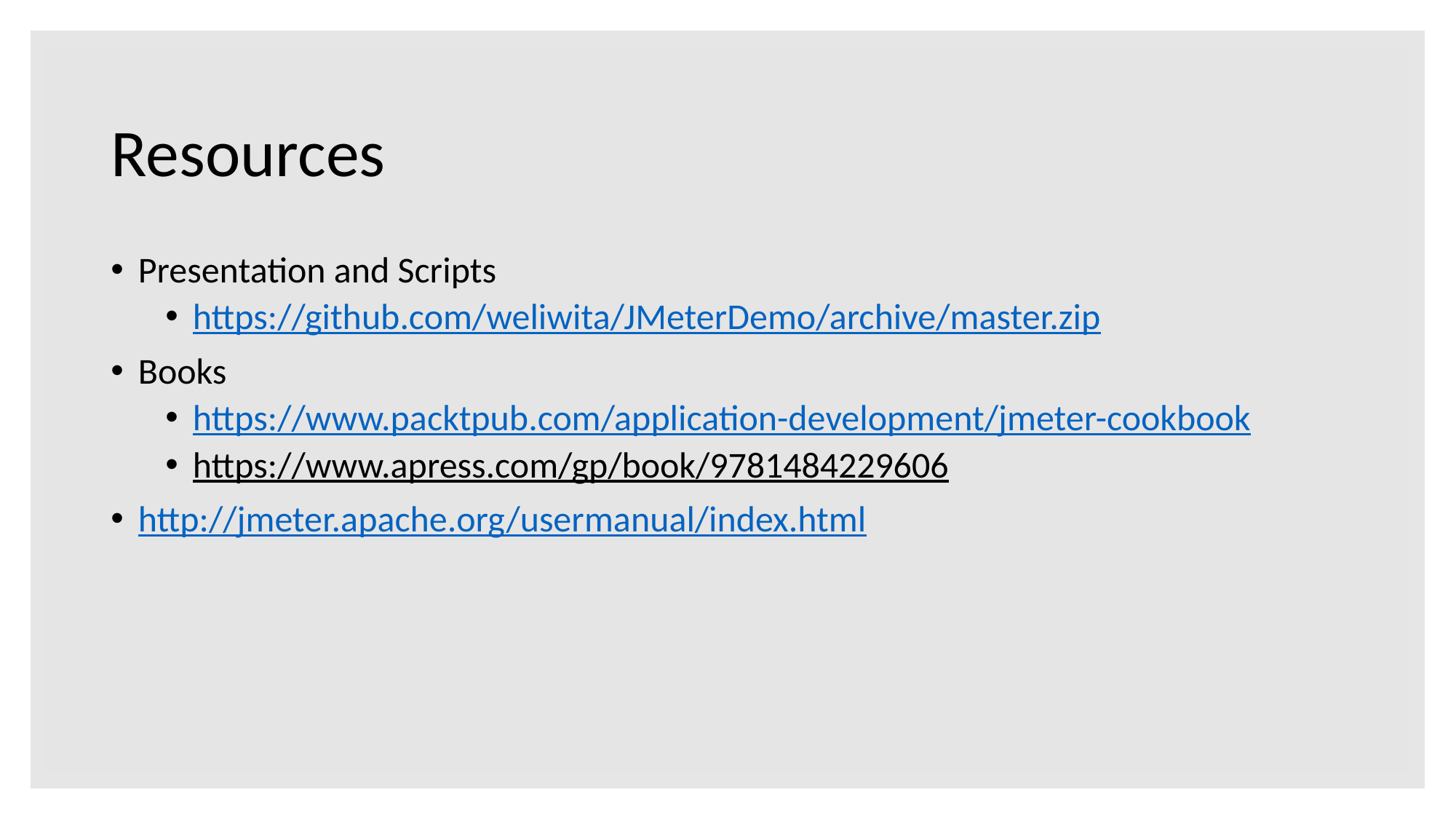

# Resources
Presentation and Scripts
https://github.com/weliwita/JMeterDemo/archive/master.zip
Books
https://www.packtpub.com/application-development/jmeter-cookbook
https://www.apress.com/gp/book/9781484229606
http://jmeter.apache.org/usermanual/index.html